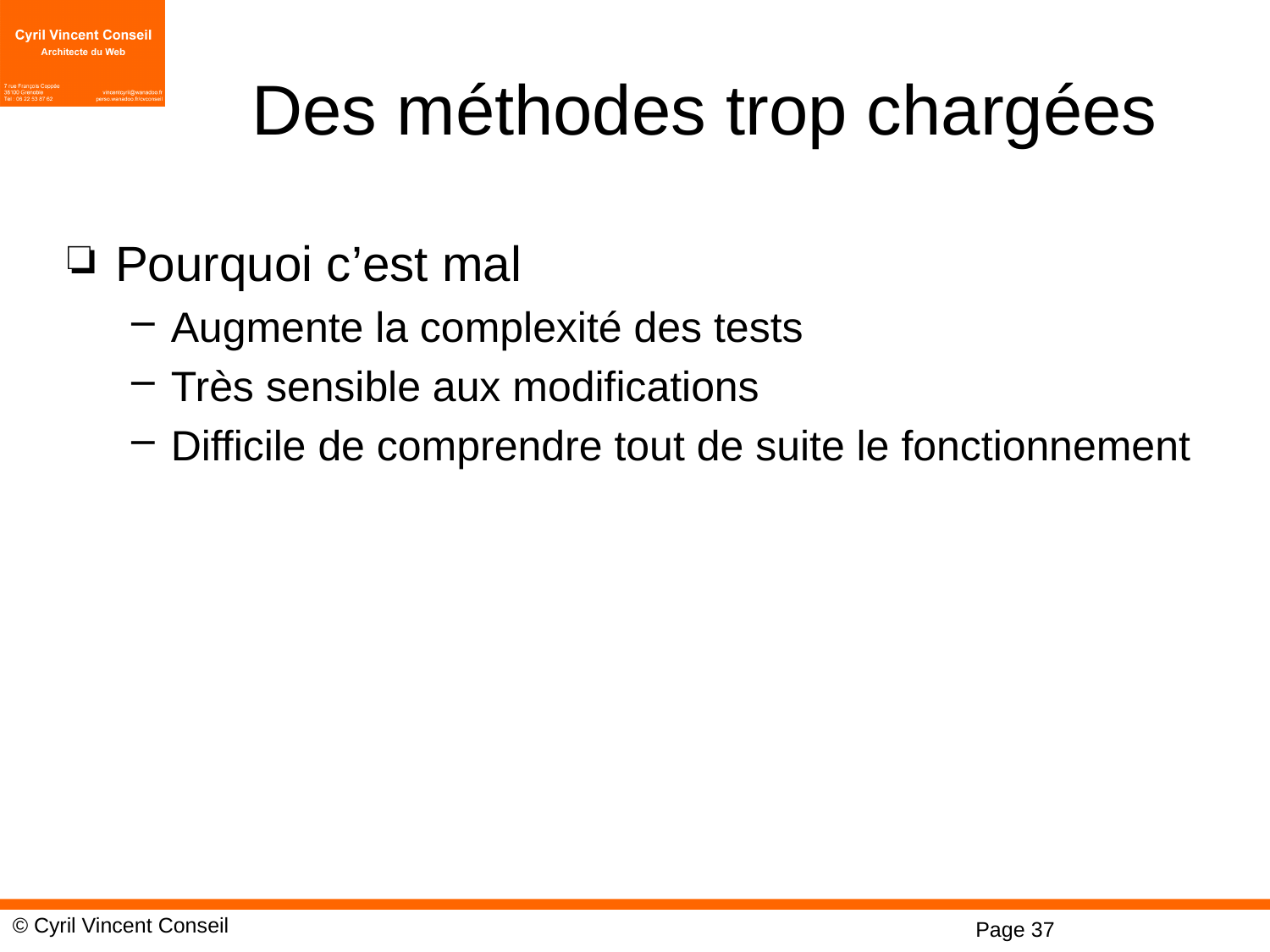

# Des méthodes trop chargées
Pourquoi c’est mal
Augmente la complexité des tests
Très sensible aux modifications
Difficile de comprendre tout de suite le fonctionnement